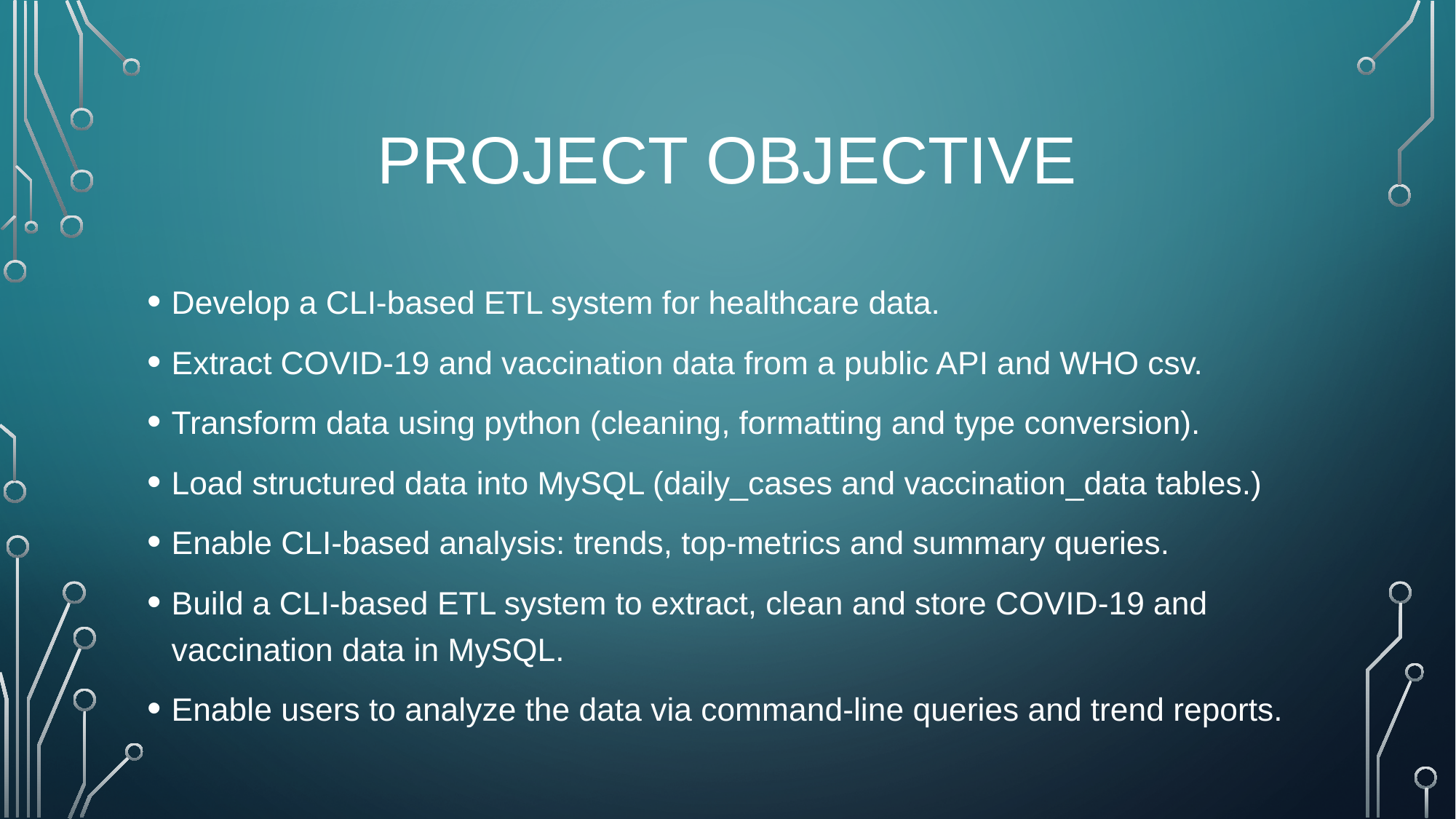

# Project Objective
Develop a CLI-based ETL system for healthcare data.
Extract COVID-19 and vaccination data from a public API and WHO csv.
Transform data using python (cleaning, formatting and type conversion).
Load structured data into MySQL (daily_cases and vaccination_data tables.)
Enable CLI-based analysis: trends, top-metrics and summary queries.
Build a CLI-based ETL system to extract, clean and store COVID-19 and vaccination data in MySQL.
Enable users to analyze the data via command-line queries and trend reports.